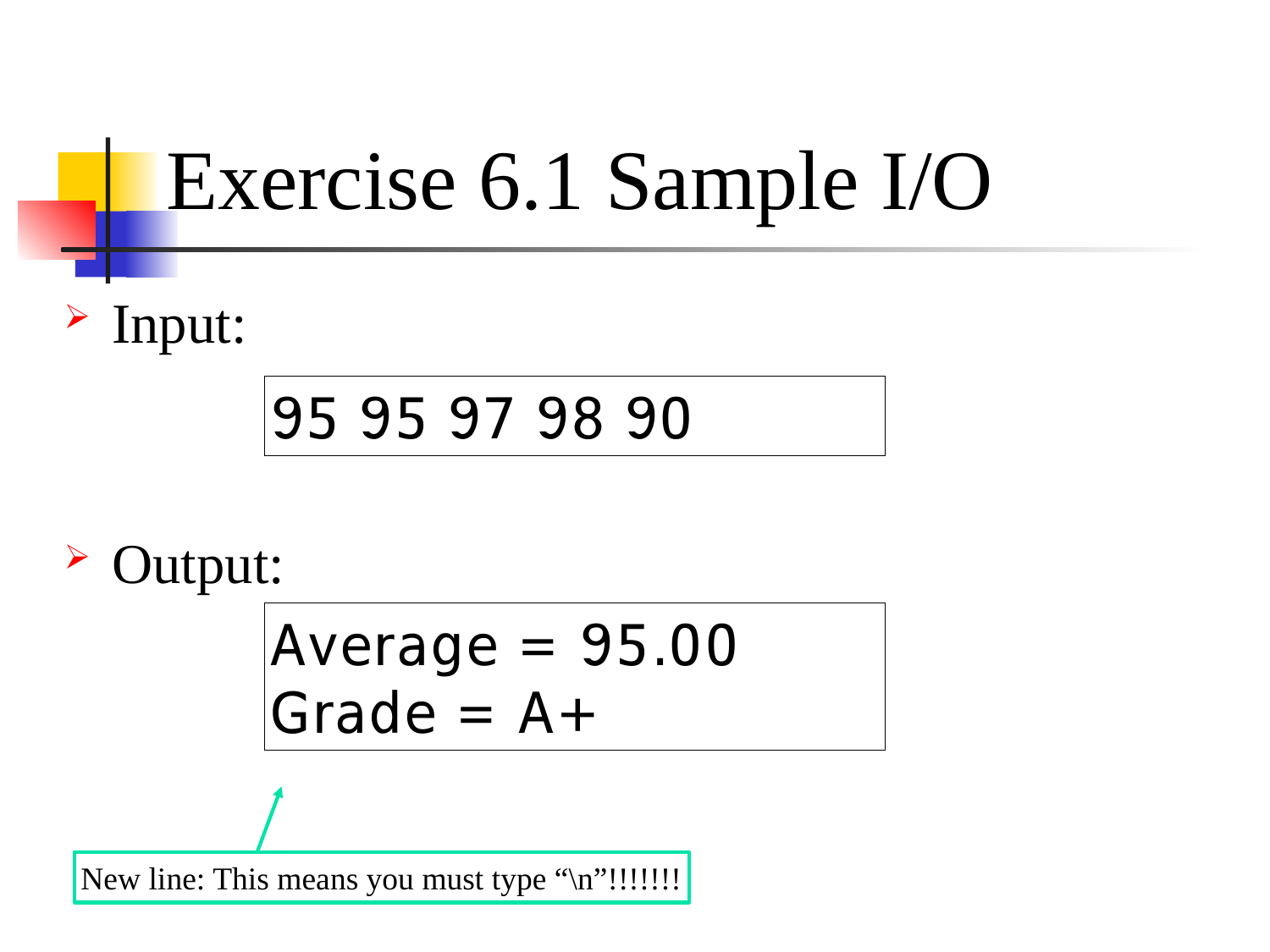

# Exercise 6.1 Sample I/O
Input:

Output:
95 95 97 98 90
Average = 95.00
Grade = A+

New line: This means you must type “\n”!!!!!!!
5